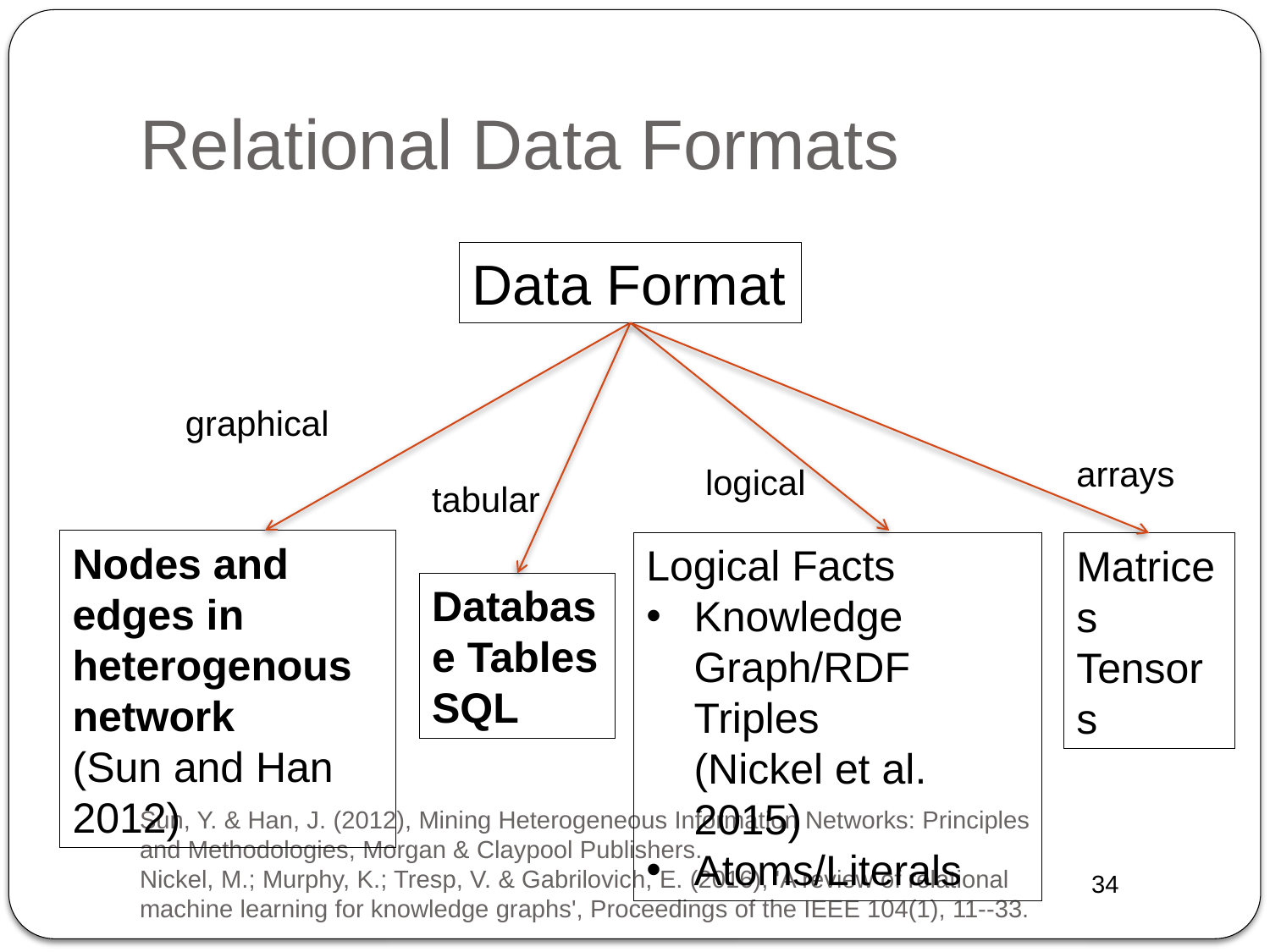

# Relational Data Formats
Data Format
graphical
arrays
logical
tabular
Nodes and edges in heterogenous network
(Sun and Han 2012)
Logical Facts
Knowledge Graph/RDF Triples
(Nickel et al. 2015)
Atoms/Literals
Matrices
Tensors
Database Tables
SQL
Sun, Y. & Han, J. (2012), Mining Heterogeneous Information Networks: Principles and Methodologies, Morgan & Claypool Publishers.
Nickel, M.; Murphy, K.; Tresp, V. & Gabrilovich, E. (2016), 'A review of relational machine learning for knowledge graphs', Proceedings of the IEEE 104(1), 11--33.